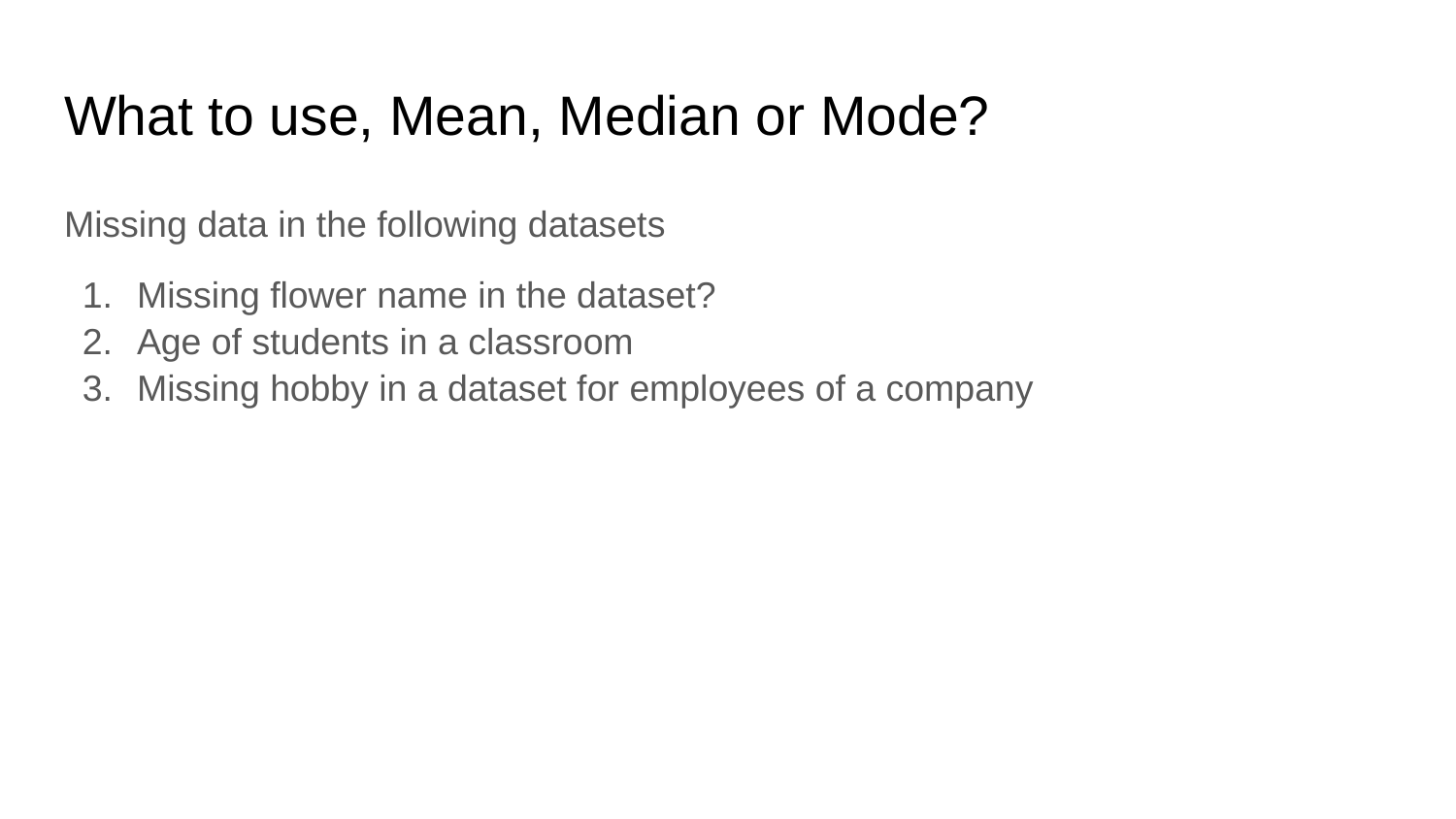

# What to use, Mean, Median or Mode?
Missing data in the following datasets
Missing flower name in the dataset?
Age of students in a classroom
Missing hobby in a dataset for employees of a company